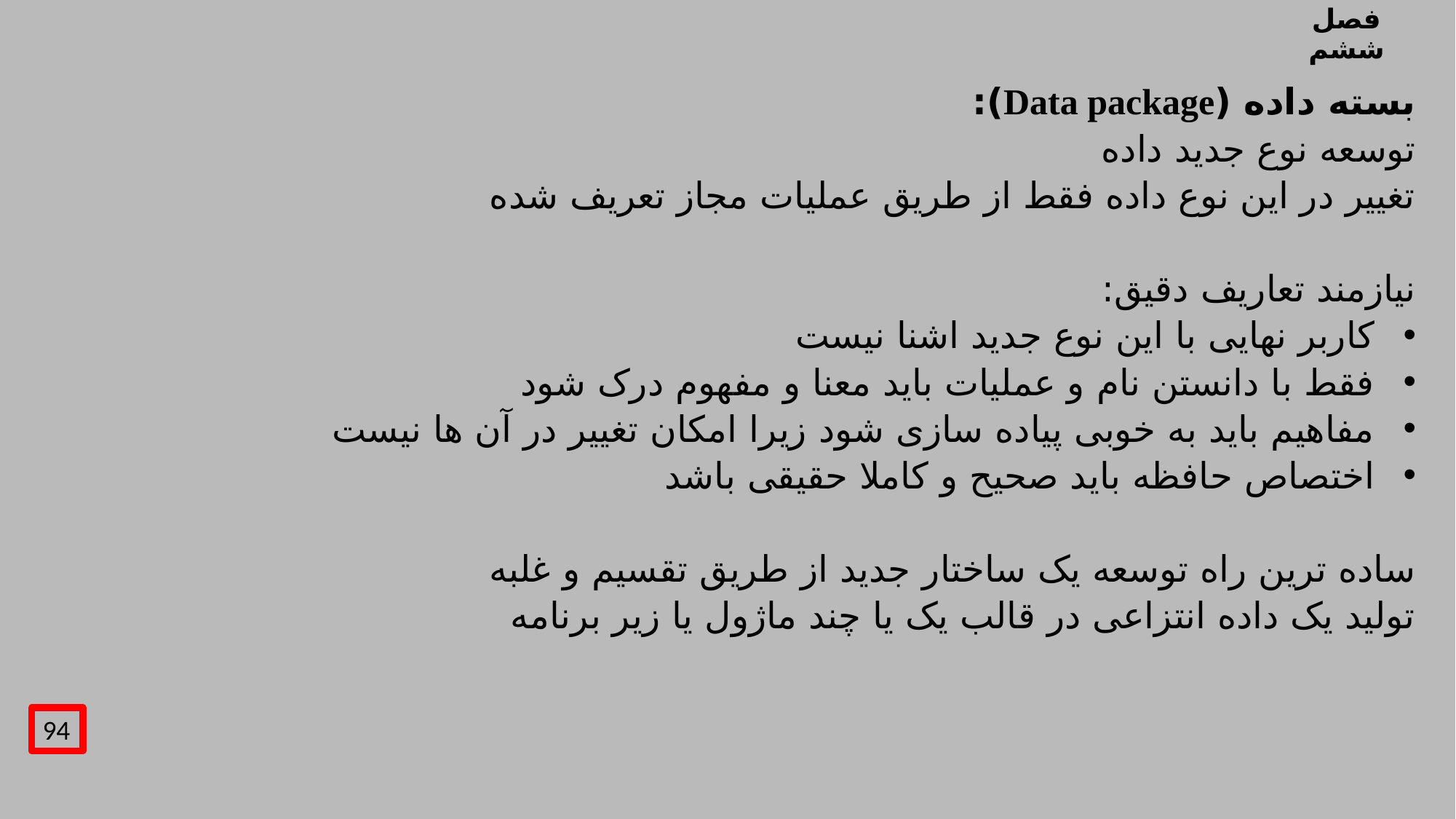

# فصل ششم
بسته داده (Data package):
توسعه نوع جدید داده
تغییر در این نوع داده فقط از طریق عملیات مجاز تعریف شده

نیازمند تعاریف دقیق:
کاربر نهایی با این نوع جدید اشنا نیست
فقط با دانستن نام و عملیات باید معنا و مفهوم درک شود
مفاهیم باید به خوبی پیاده سازی شود زیرا امکان تغییر در آن ها نیست
اختصاص حافظه باید صحیح و کاملا حقیقی باشد

ساده ترین راه توسعه یک ساختار جدید از طریق تقسیم و غلبه
تولید یک داده انتزاعی در قالب یک یا چند ماژول یا زیر برنامه

94